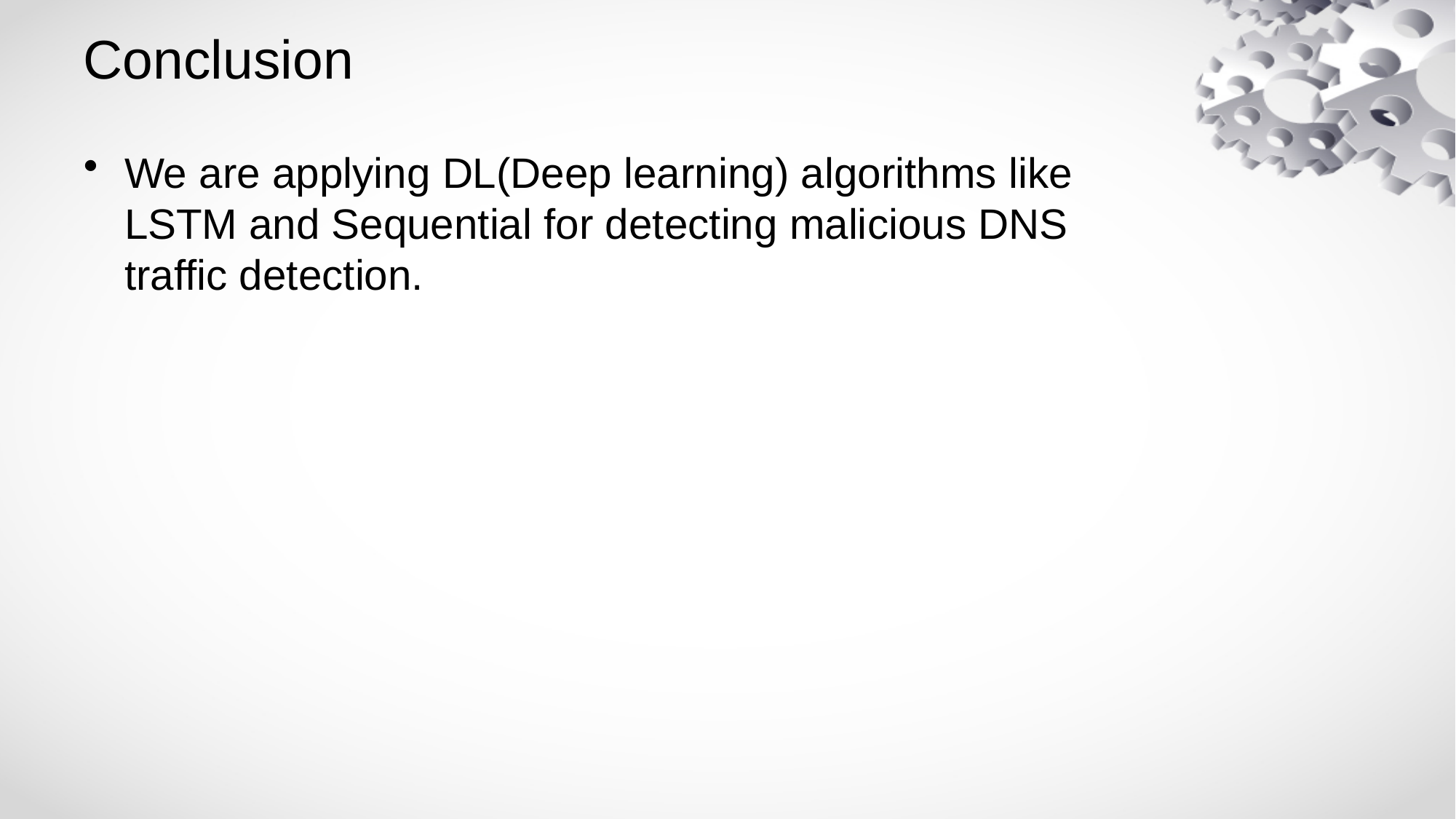

# Conclusion
We are applying DL(Deep learning) algorithms like LSTM and Sequential for detecting malicious DNS traffic detection.